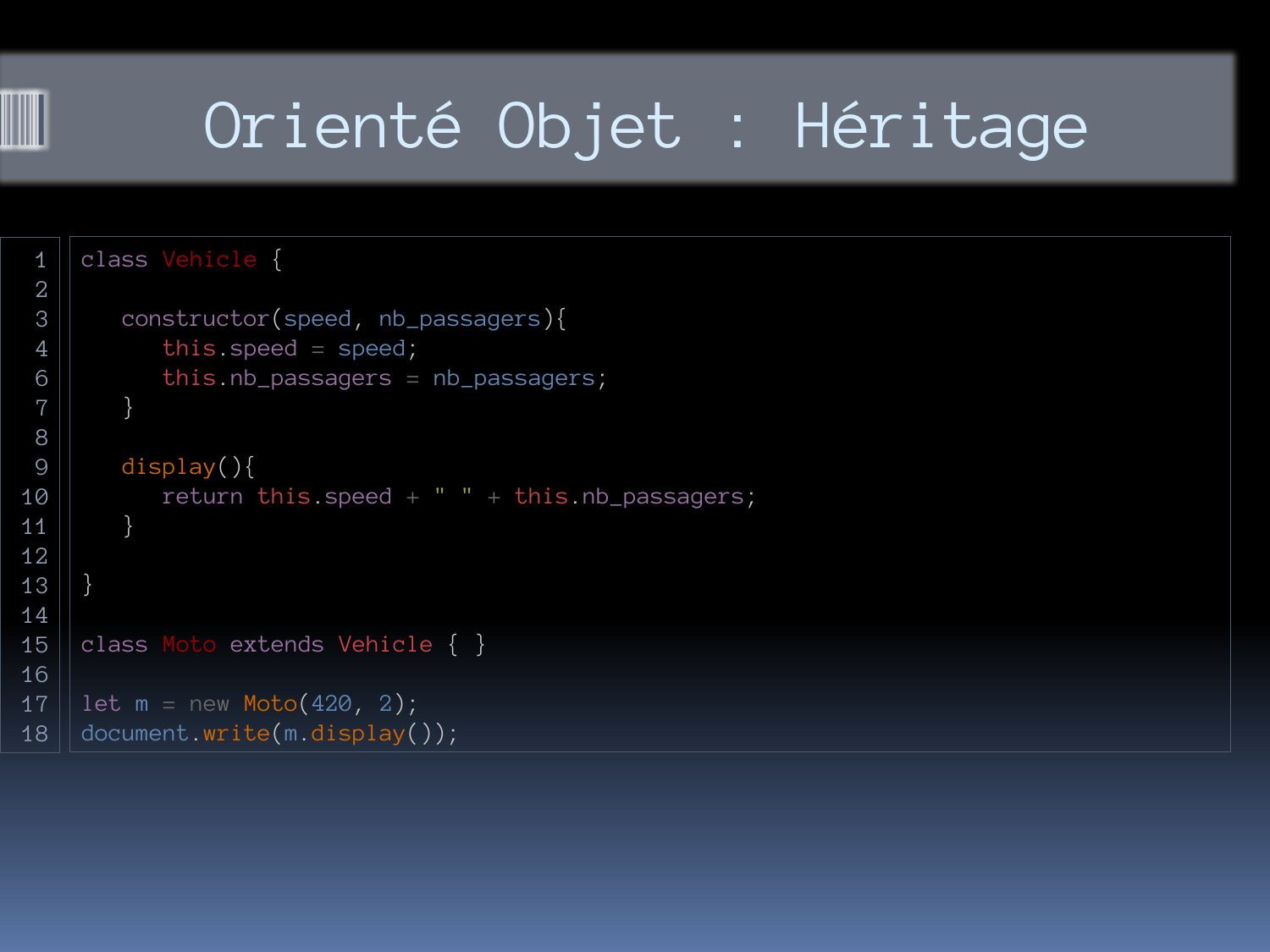

# Orienté Objet : Héritage
class Vehicle {

   constructor(speed, nb_passagers){
      this.speed = speed;
      this.nb_passagers = nb_passagers;
   }

   display(){
      return this.speed + " " + this.nb_passagers;
   }

}

class Moto extends Vehicle { }

let m = new Moto(420, 2);
document.write(m.display());
1
2
3
4
6
7
8
9
10
11
12
13
14
15
16
17
18